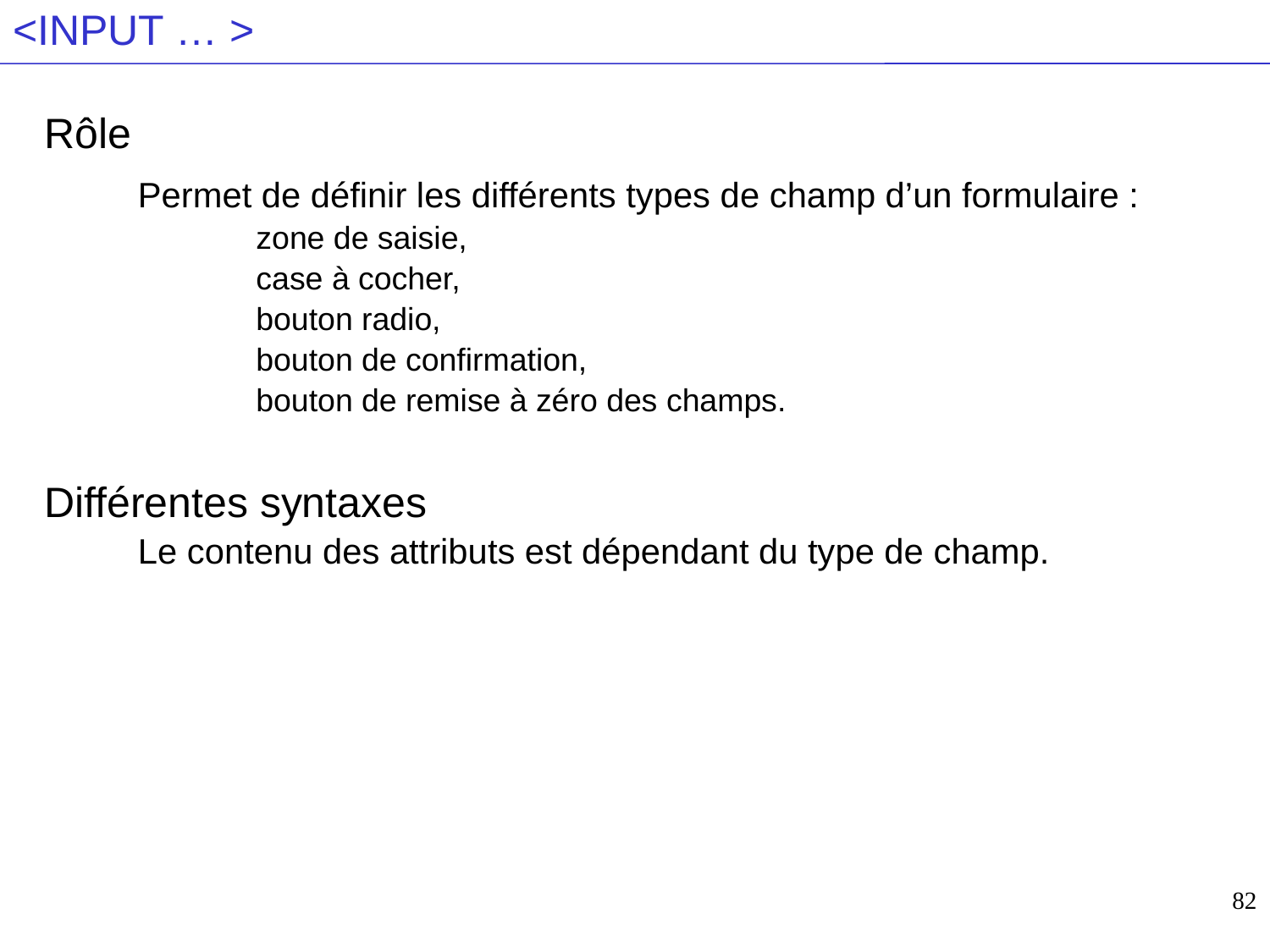

# <INPUT … >
Rôle
Permet de définir les différents types de champ d’un formulaire :
zone de saisie,
case à cocher,
bouton radio,
bouton de confirmation,
bouton de remise à zéro des champs.

Différentes syntaxes
Le contenu des attributs est dépendant du type de champ.
82